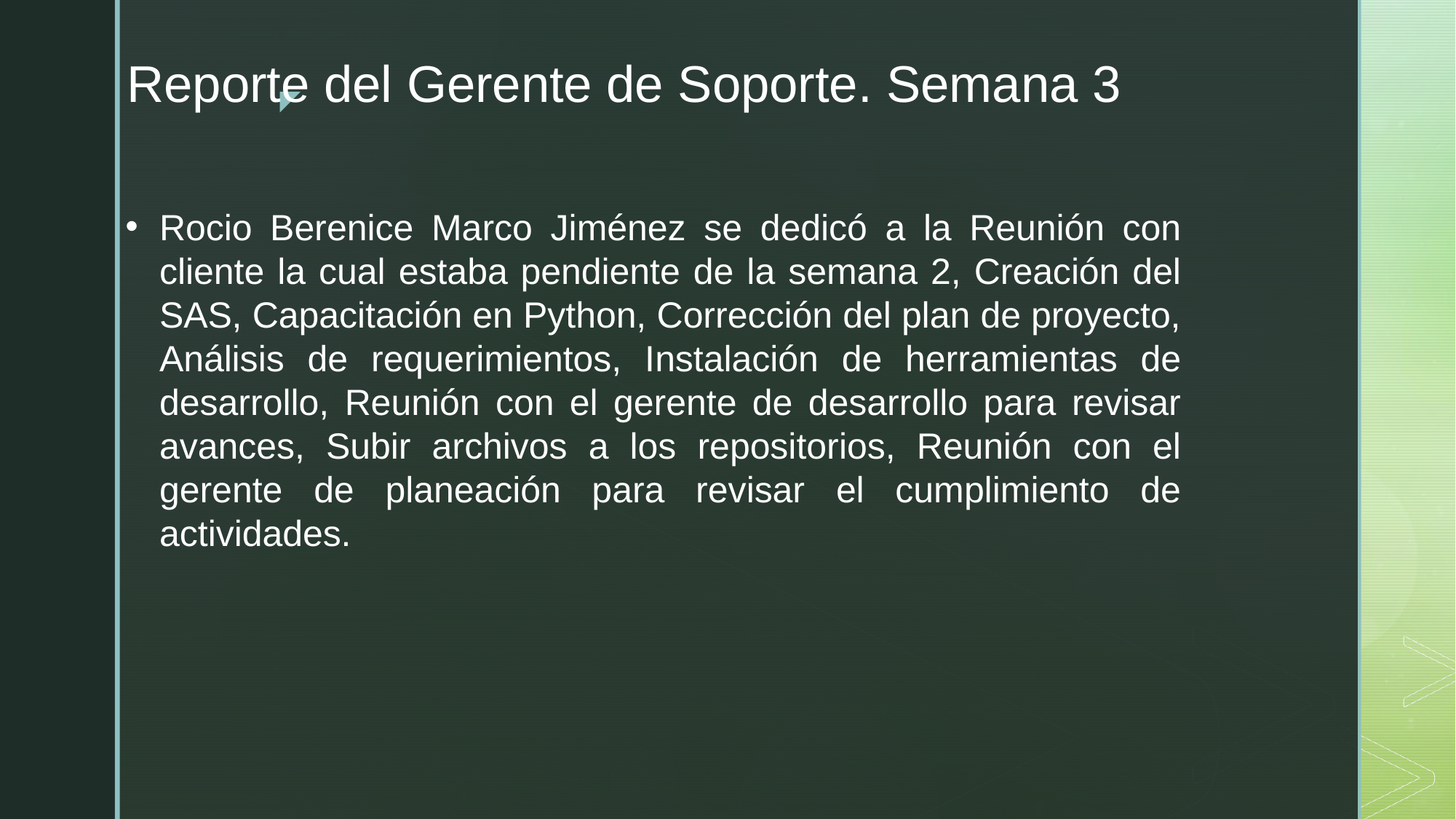

# Reporte del Gerente de Soporte. Semana 3
Rocio Berenice Marco Jiménez se dedicó a la Reunión con cliente la cual estaba pendiente de la semana 2, Creación del SAS, Capacitación en Python, Corrección del plan de proyecto, Análisis de requerimientos, Instalación de herramientas de desarrollo, Reunión con el gerente de desarrollo para revisar avances, Subir archivos a los repositorios, Reunión con el gerente de planeación para revisar el cumplimiento de actividades.